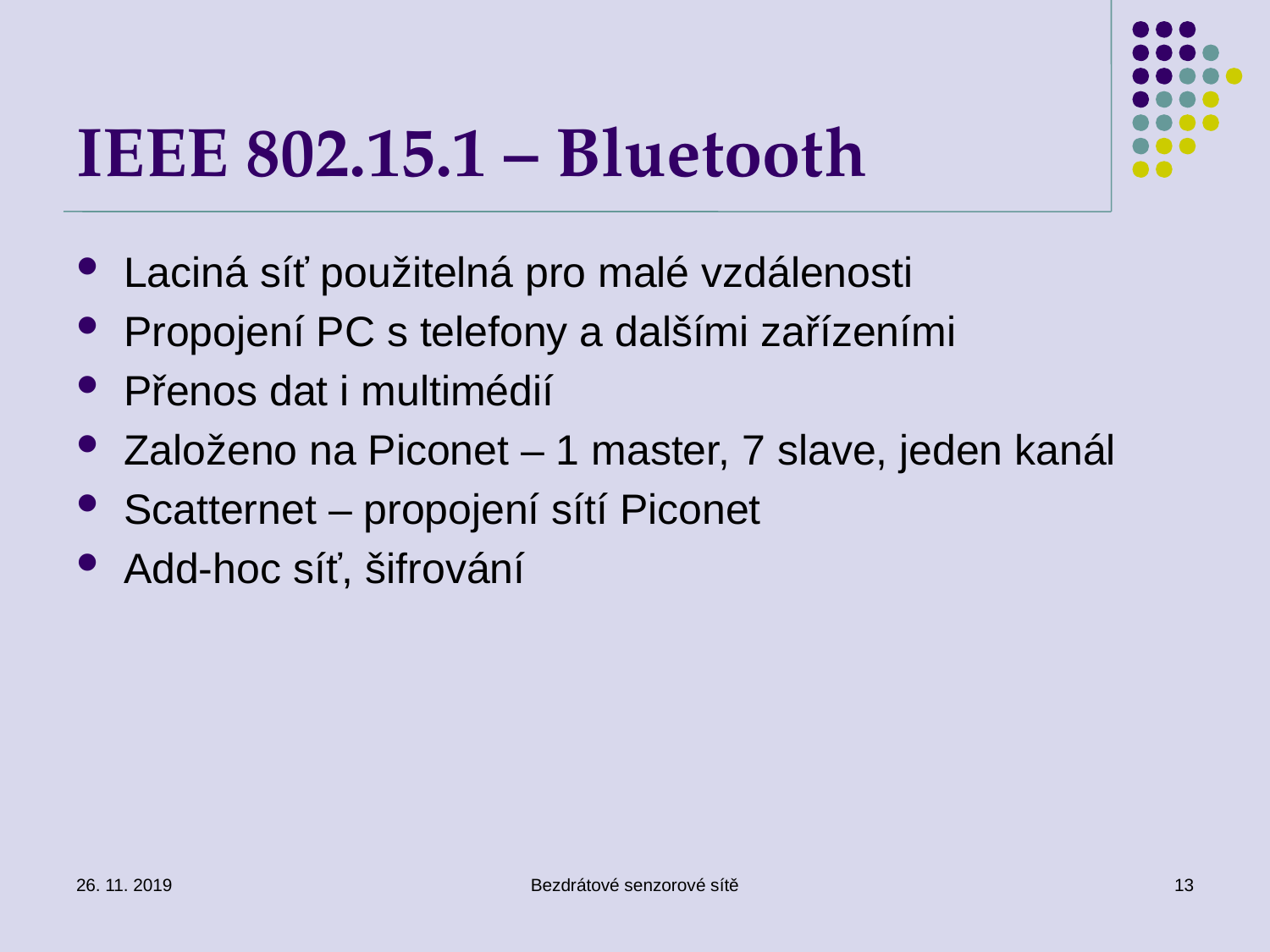

# IEEE 802.15.1 – Bluetooth
Laciná síť použitelná pro malé vzdálenosti
Propojení PC s telefony a dalšími zařízeními
Přenos dat i multimédií
Založeno na Piconet – 1 master, 7 slave, jeden kanál
Scatternet – propojení sítí Piconet
Add-hoc síť, šifrování
26. 11. 2019
Bezdrátové senzorové sítě
13